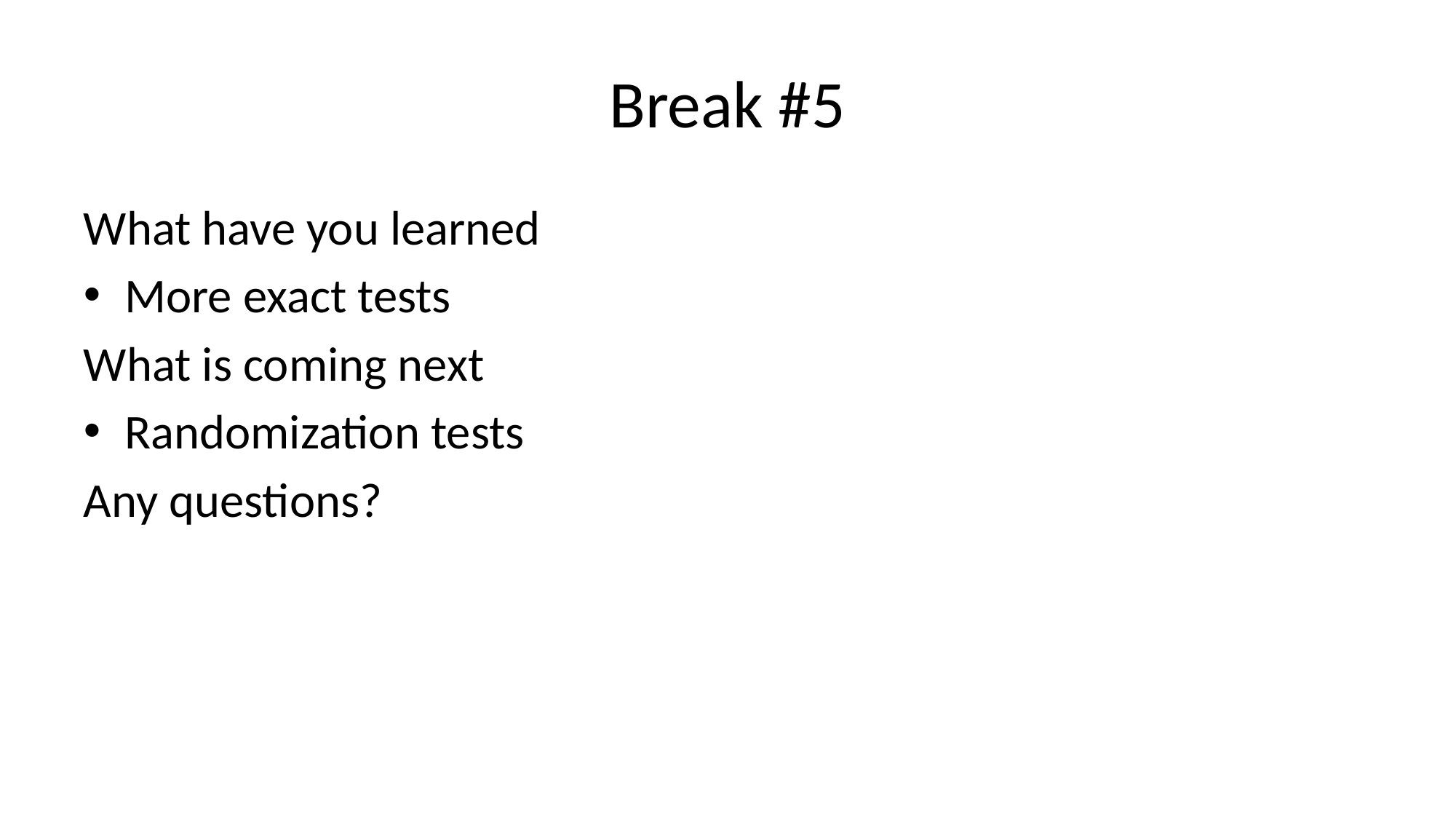

# Break #5
What have you learned
More exact tests
What is coming next
Randomization tests
Any questions?